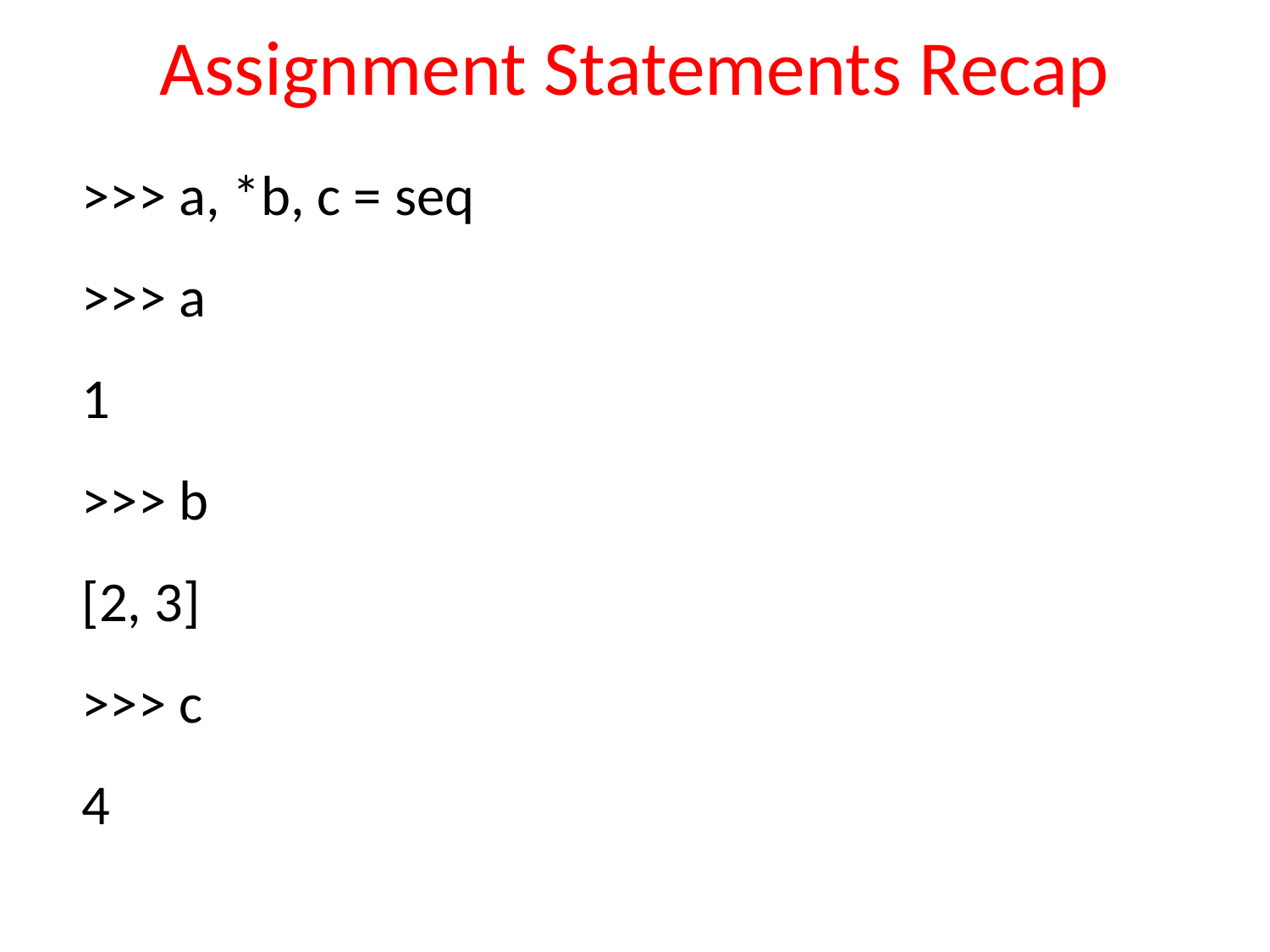

# Assignment Statements Recap
>>> a, *b, c = seq
>>> a
1
>>> b
[2, 3]
>>> c
4